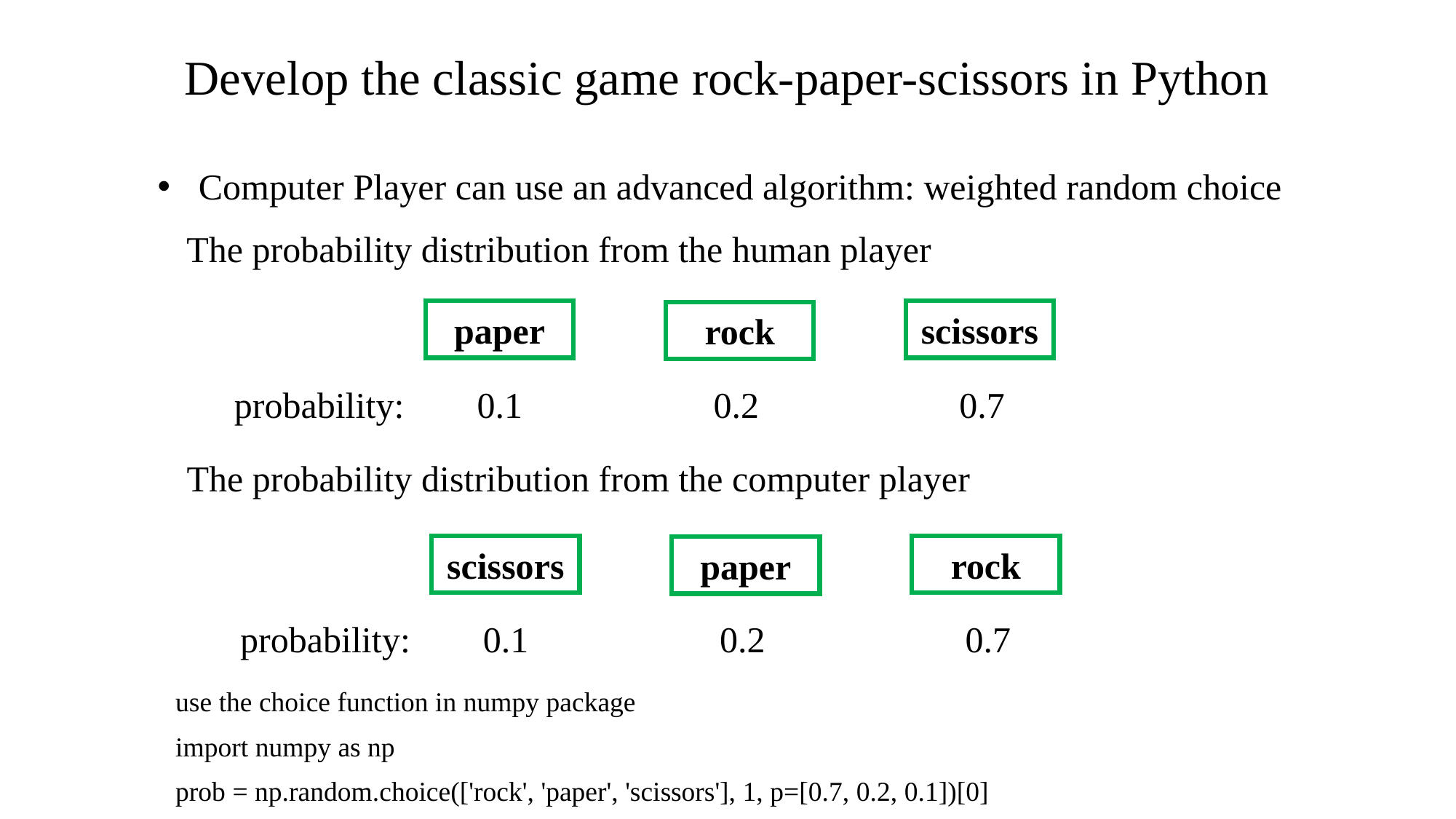

# Develop the classic game rock-paper-scissors in Python
Computer Player can use an advanced algorithm: weighted random choice
The probability distribution from the human player
paper
scissors
rock
probability:        0.1                     0.2                      0.7
The probability distribution from the computer player
scissors
rock
paper
probability:        0.1                     0.2                      0.7
use the choice function in numpy package
import numpy as np
prob = np.random.choice(['rock', 'paper', 'scissors'], 1, p=[0.7, 0.2, 0.1])[0]